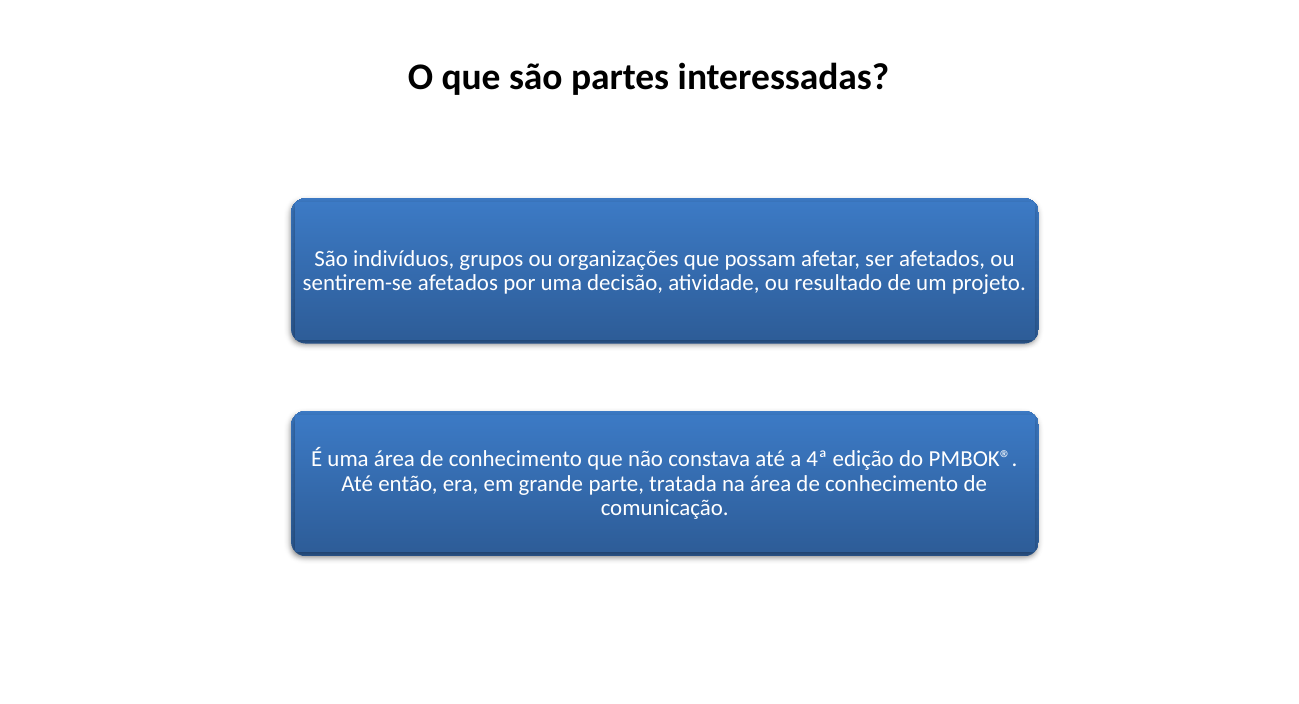

O que são partes interessadas?

São indivíduos, grupos ou organizações que possam afetar, ser afetados, ou sentirem-se afetados por uma decisão, atividade, ou resultado de um projeto.

É uma área de conhecimento que não constava até a 4ª edição do PMBOK®. Até então, era, em grande parte, tratada na área de conhecimento de comunicação.
EXEMLO